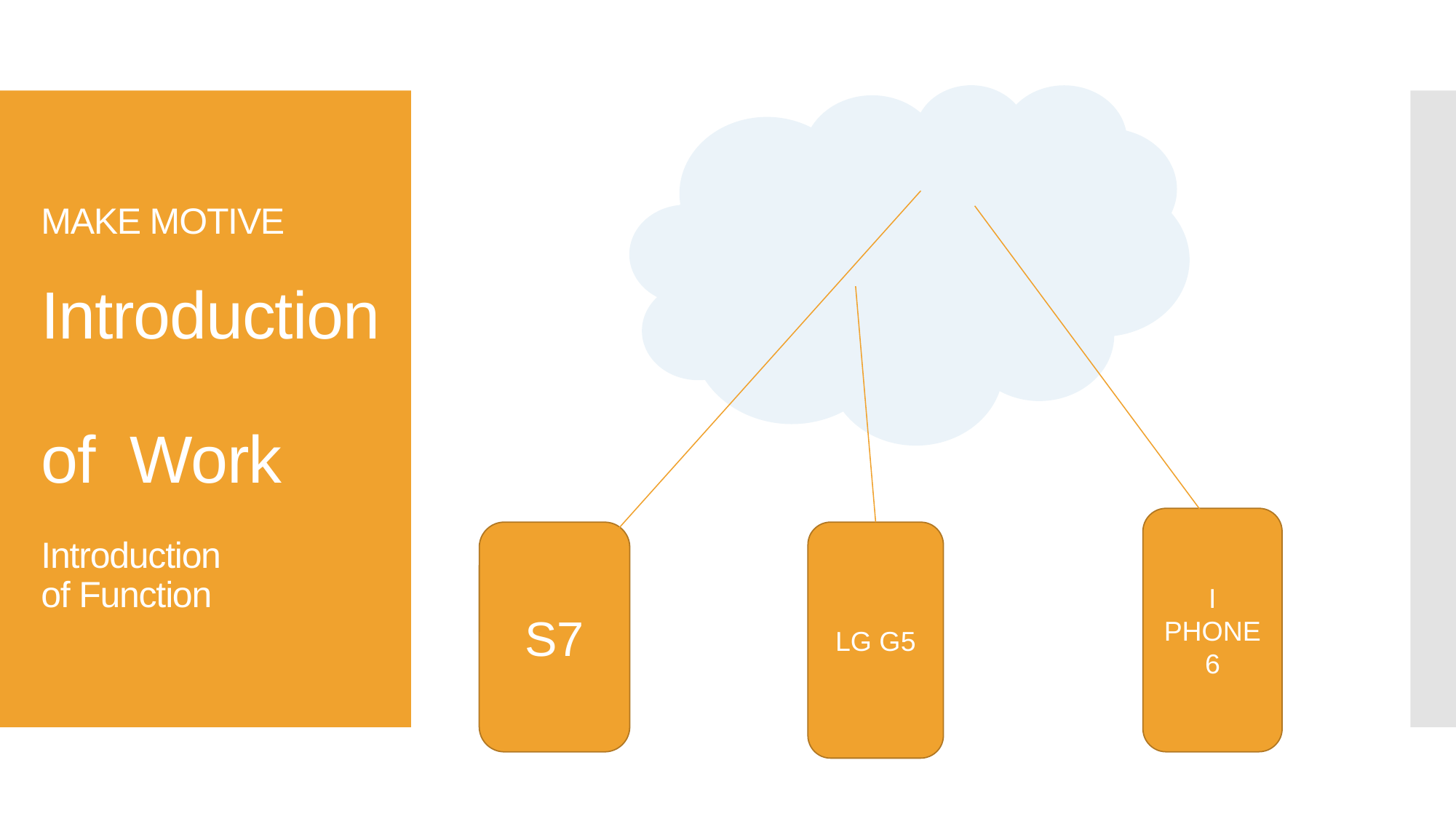

# MAKE MOTIVE Introduction of  Work Introduction of Function
I PHONE 6
S7
LG G5